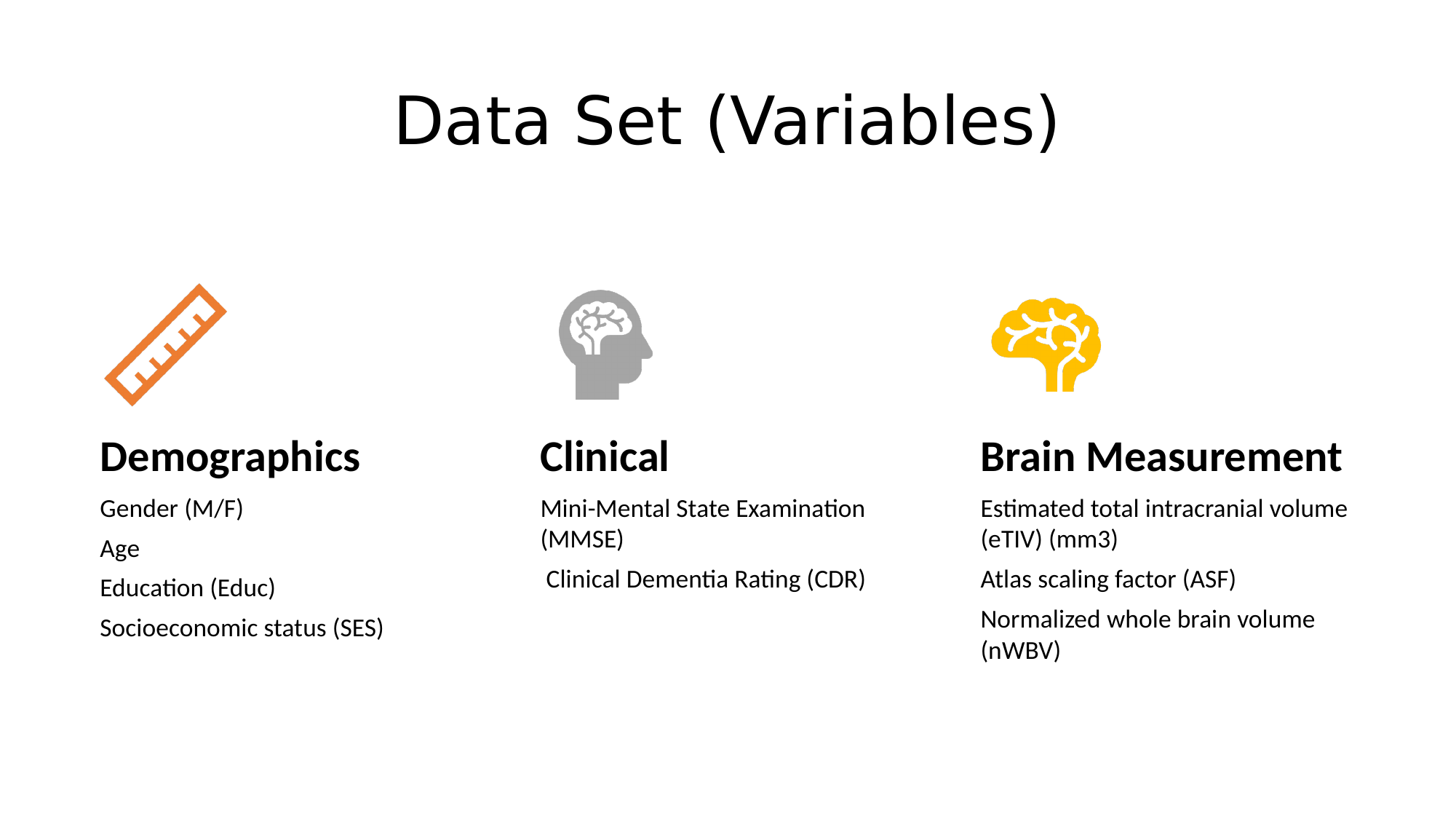

# Data Set (Variables)
Demographics
Gender (M/F)
Age
Education (Educ)
Socioeconomic status (SES)
Clinical
Mini-Mental State Examination (MMSE)
 Clinical Dementia Rating (CDR)
Brain Measurement
Estimated total intracranial volume (eTIV) (mm3)
Atlas scaling factor (ASF)
Normalized whole brain volume (nWBV)